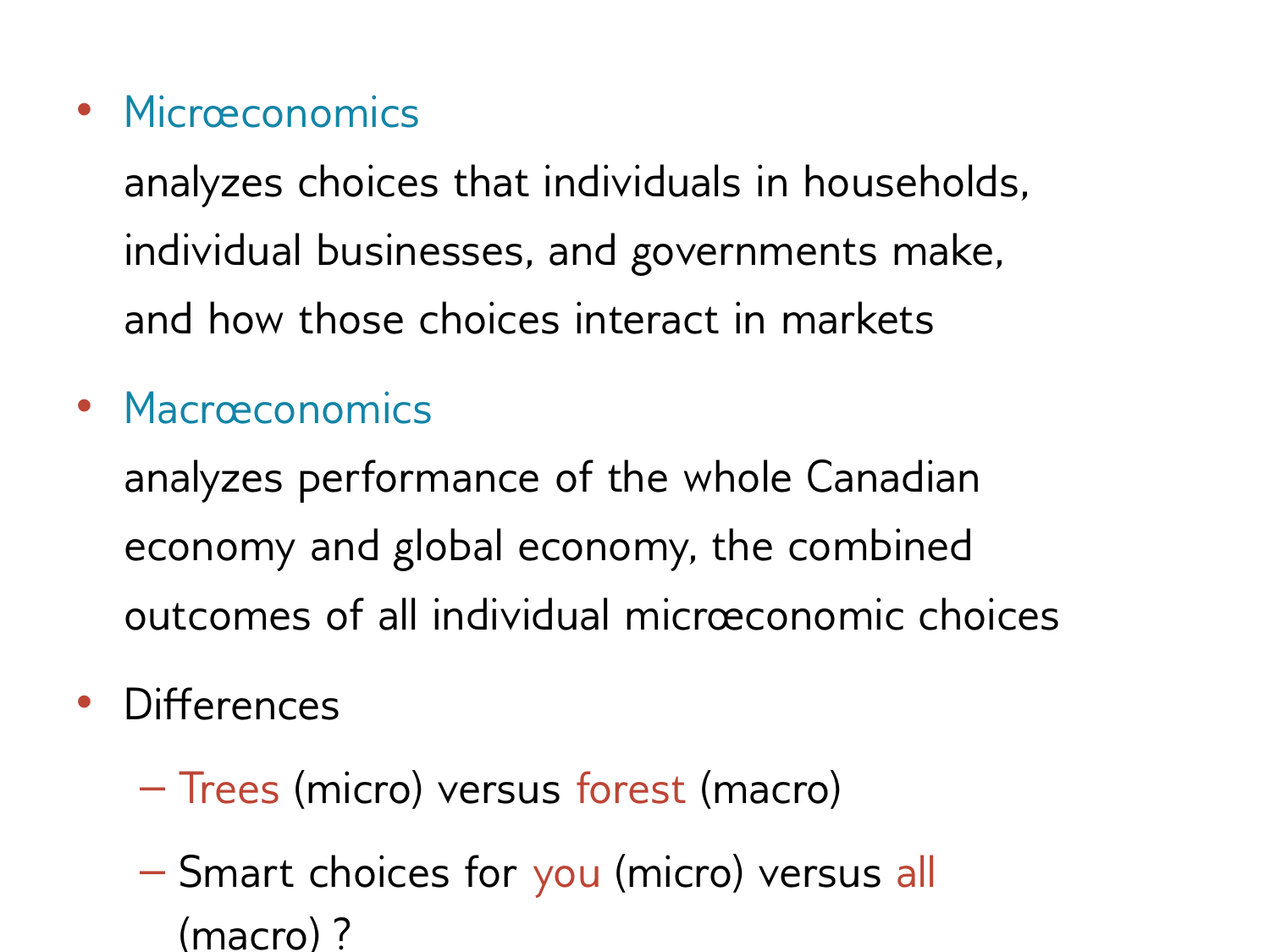

Microeconomics
analyzes choices that individuals in households,
individual businesses, and governments make,
and how those choices interact in markets
Macroeconomics
analyzes performance of the whole Canadian economy and global economy, the combined outcomes of all individual microeconomic choices
Differences
Trees (micro) versus forest (macro)
Smart choices for you (micro) versus all (macro) ?